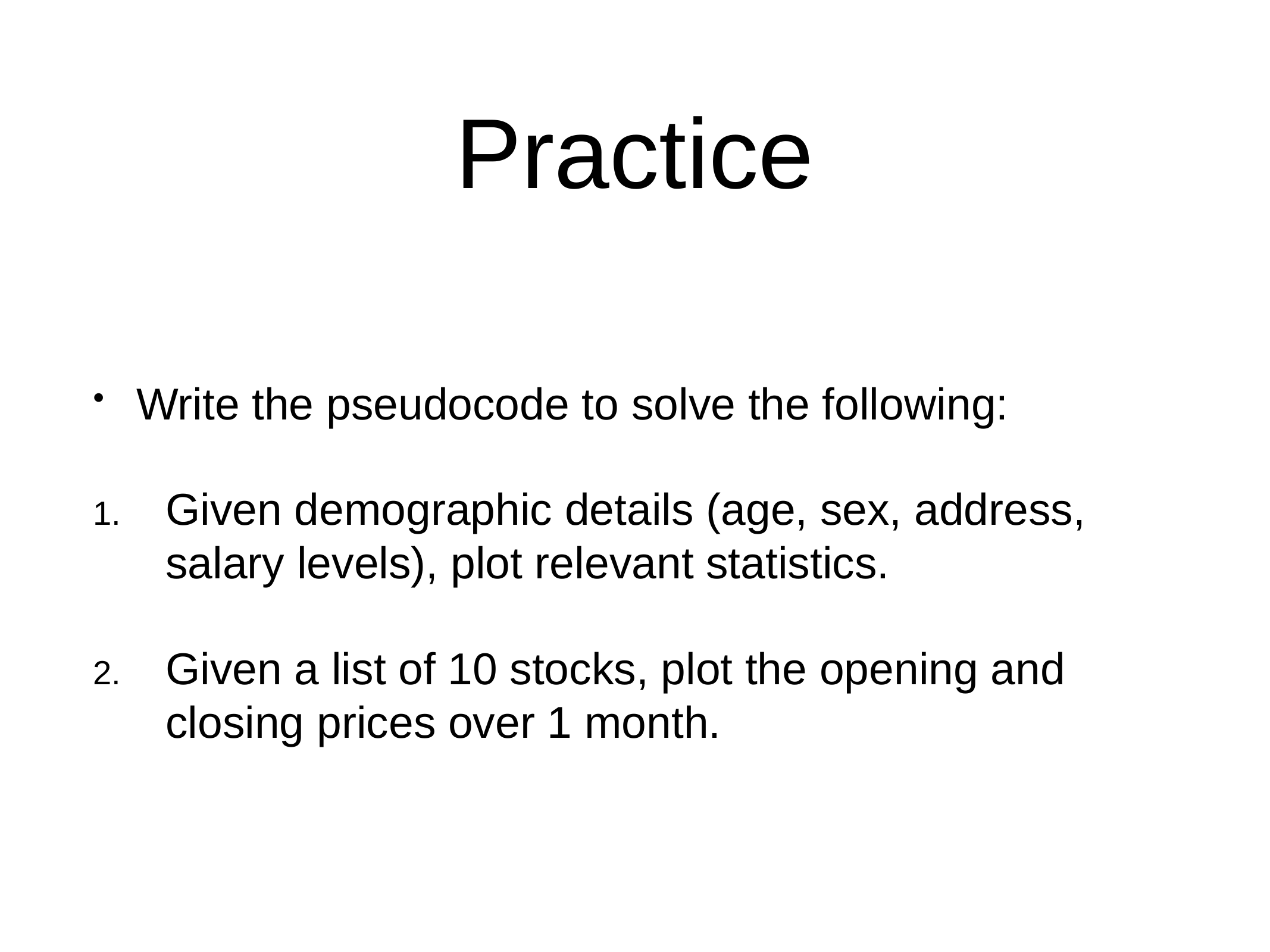

# Practice
Write the pseudocode to solve the following:
Given demographic details (age, sex, address, salary levels), plot relevant statistics.
Given a list of 10 stocks, plot the opening and closing prices over 1 month.